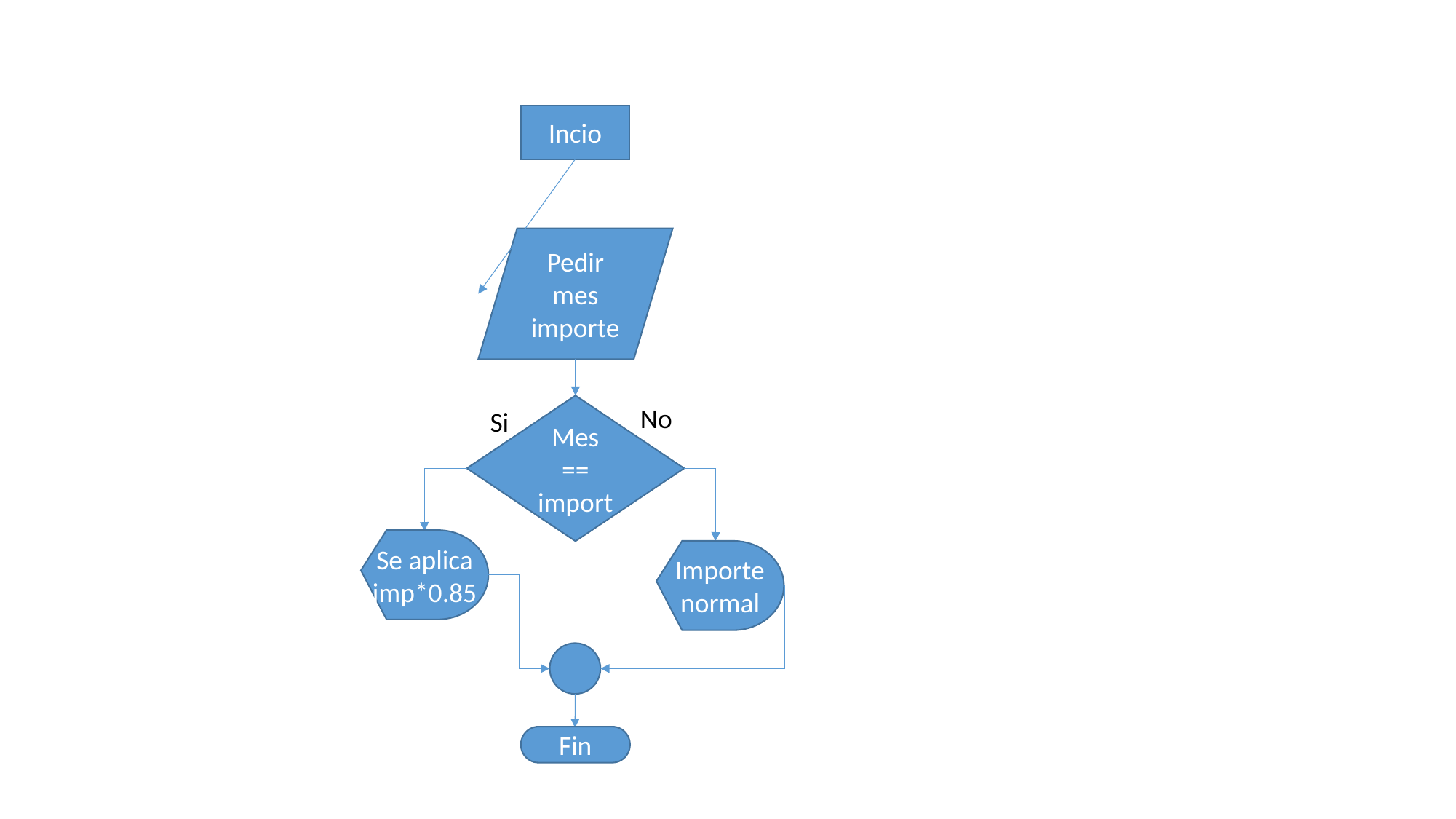

Incio
Pedir
mes
importe
Mes
==
import
No
Si
Se aplica
imp*0.85
Importe normal

Fin